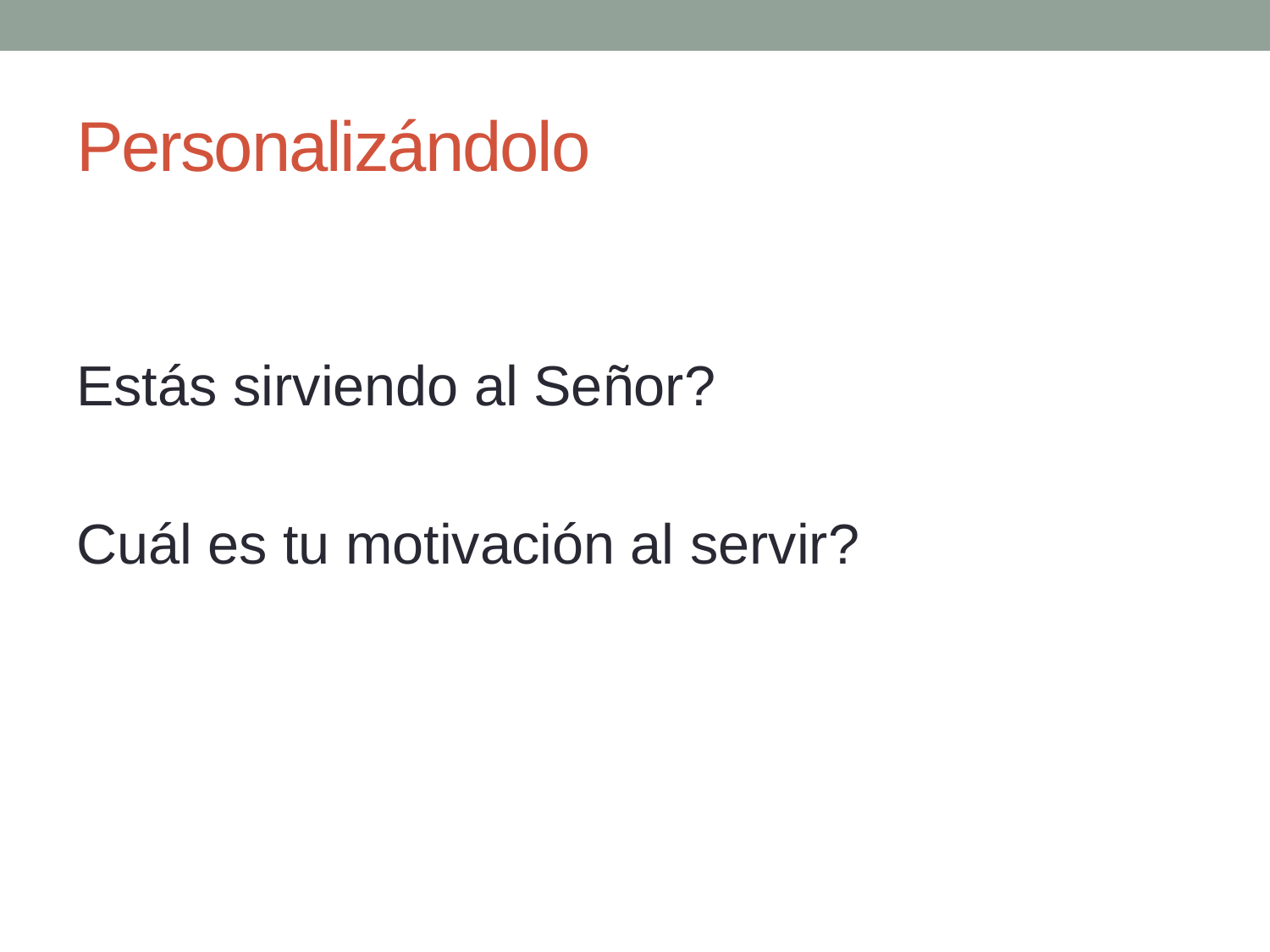

# Personalizándolo

Estás sirviendo al Señor?

Cuál es tu motivación al servir?